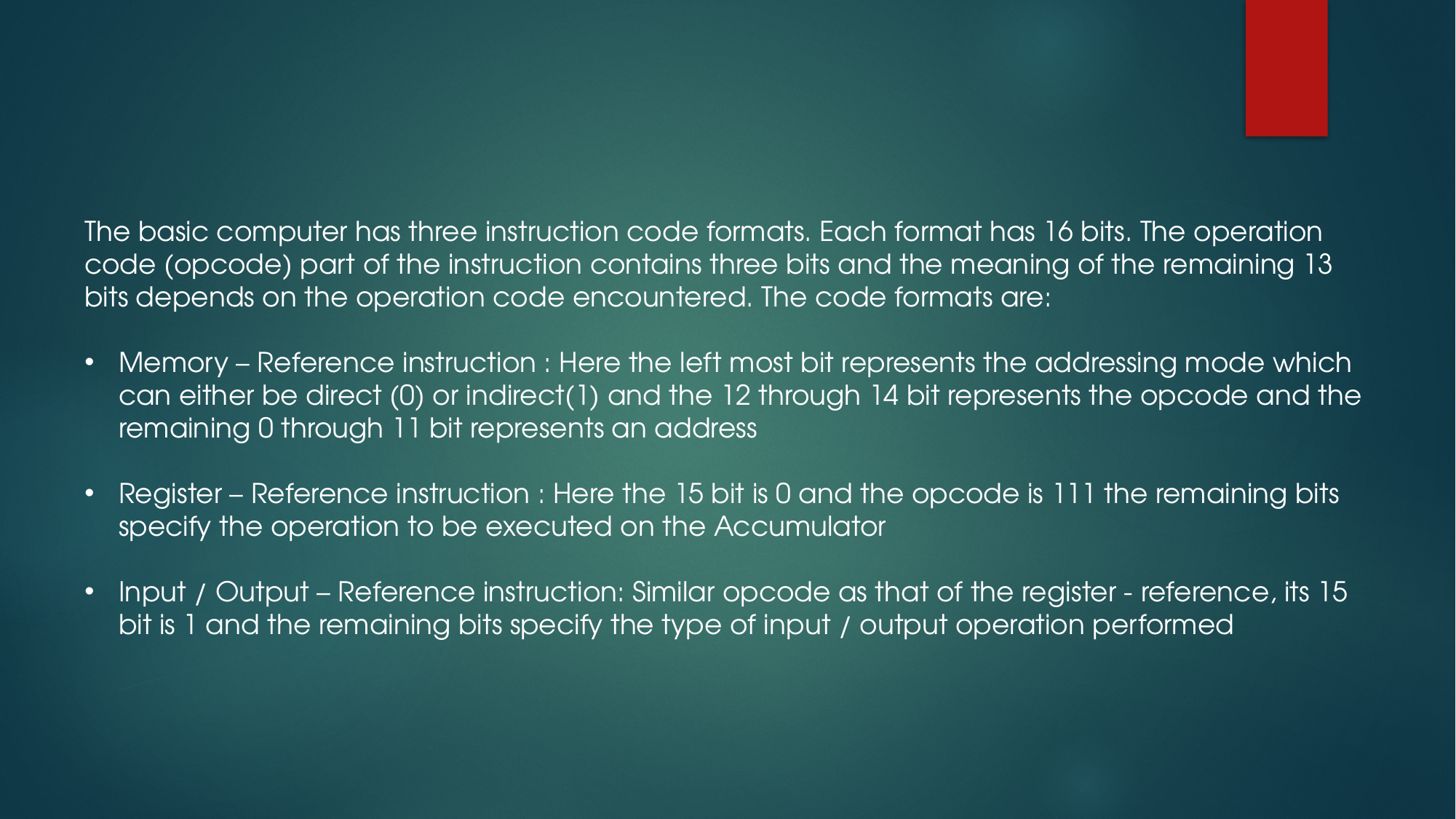

The basic computer has three instruction code formats. Each format has 16 bits. The operation code (opcode) part of the instruction contains three bits and the meaning of the remaining 13 bits depends on the operation code encountered. The code formats are:

Memory – Reference instruction : Here the left most bit represents the addressing mode which can either be direct (0) or indirect(1) and the 12 through 14 bit represents the opcode and the remaining 0 through 11 bit represents an address

Register – Reference instruction : Here the 15 bit is 0 and the opcode is 111 the remaining bits specify the operation to be executed on the Accumulator

Input / Output – Reference instruction: Similar opcode as that of the register - reference, its 15 bit is 1 and the remaining bits specify the type of input / output operation performed